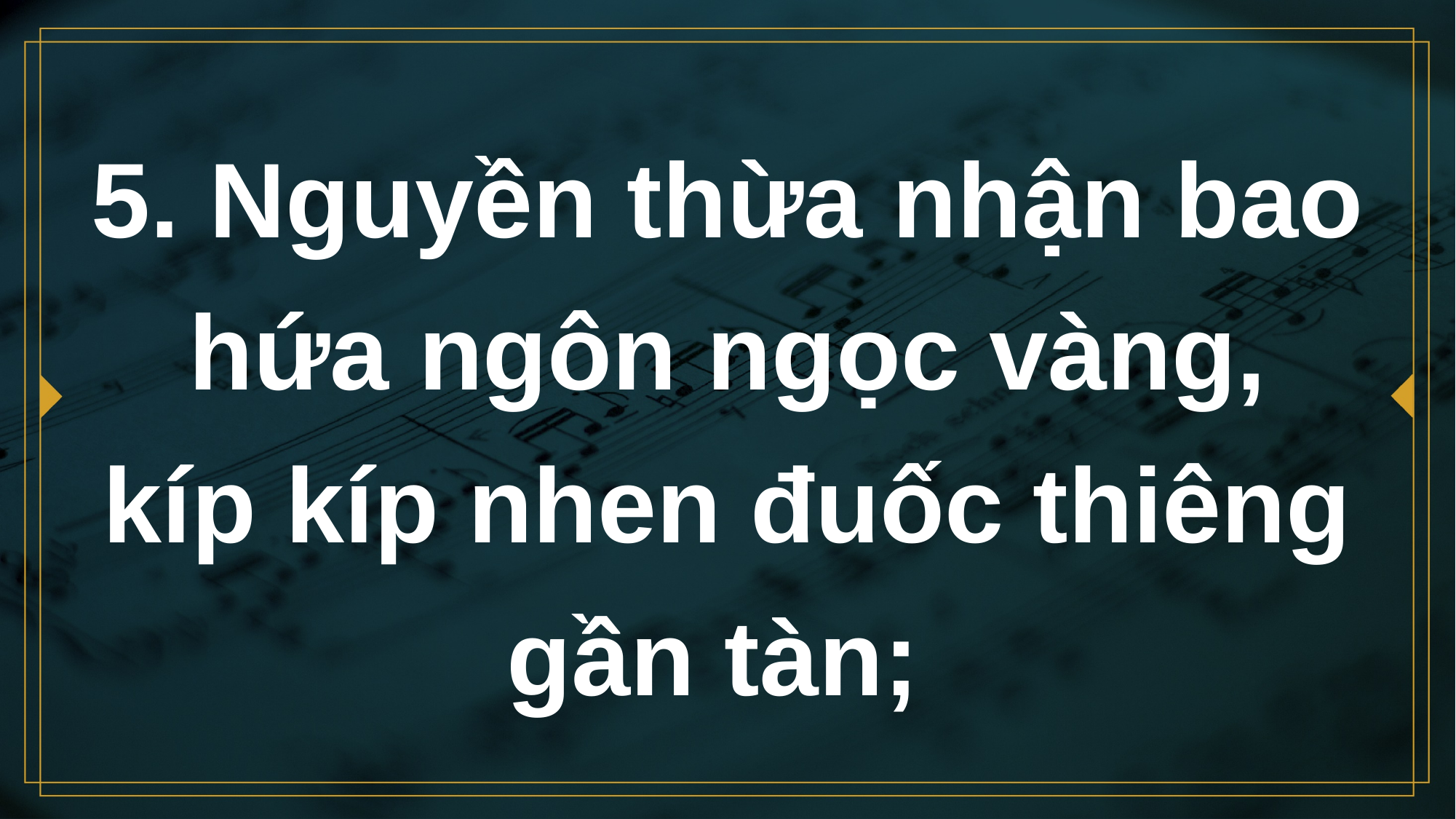

# 5. Nguyền thừa nhận bao hứa ngôn ngọc vàng, kíp kíp nhen đuốc thiêng gần tàn;